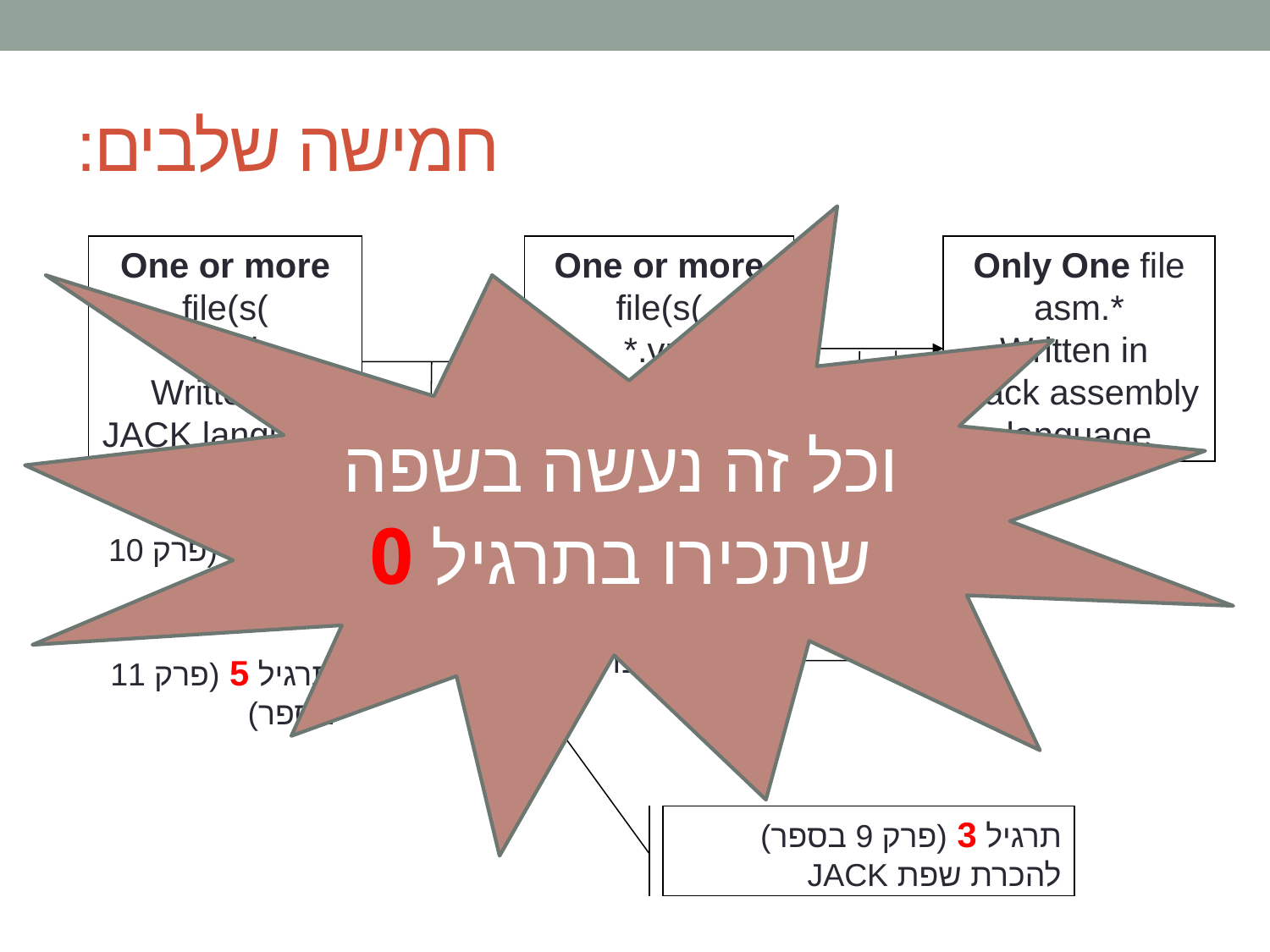

# חמישה שלבים:
וכל זה נעשה בשפה שתכירו בתרגיל 0
One or more file(s(
*.jack
Written in JACK language
One or more file(s(
*.vm
Written in VM language
Only One file
*.asm
 Written in Hack assembly language

תרגיל 1 (פרק 4 ופרק 7 בספר)
תרגיל 4 (פרק 10 בספר)
תרגיל 2 (פרק 8 בספר)
תרגיל 5 (פרק 11 בספר)
תרגיל 3 (פרק 9 בספר) להכרת שפת JACK